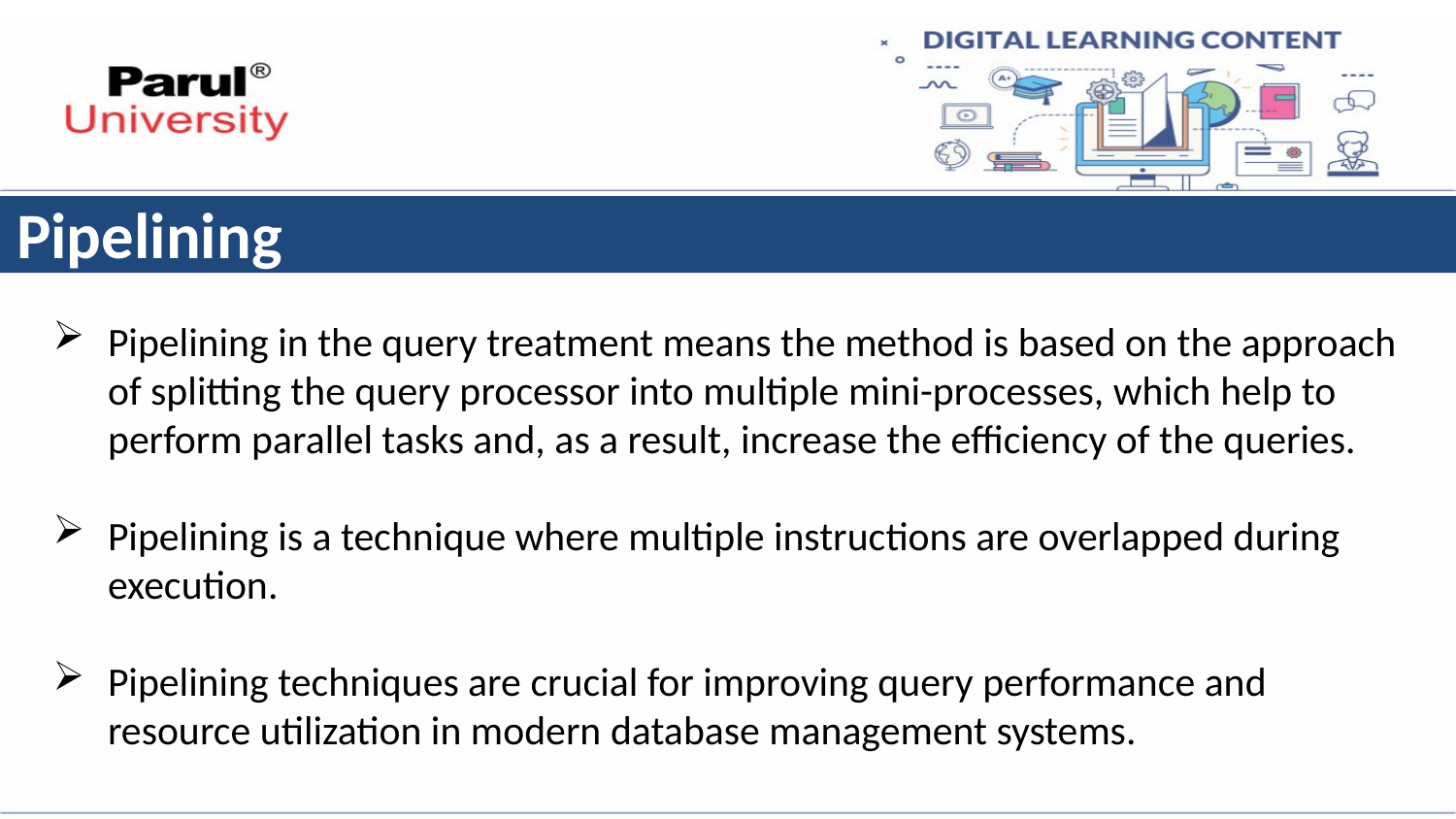

# Pipelining
Pipelining in the query treatment means the method is based on the approach of splitting the query processor into multiple mini-processes, which help to perform parallel tasks and, as a result, increase the efficiency of the queries.

Pipelining is a technique where multiple instructions are overlapped during execution.

Pipelining techniques are crucial for improving query performance and resource utilization in modern database management systems.